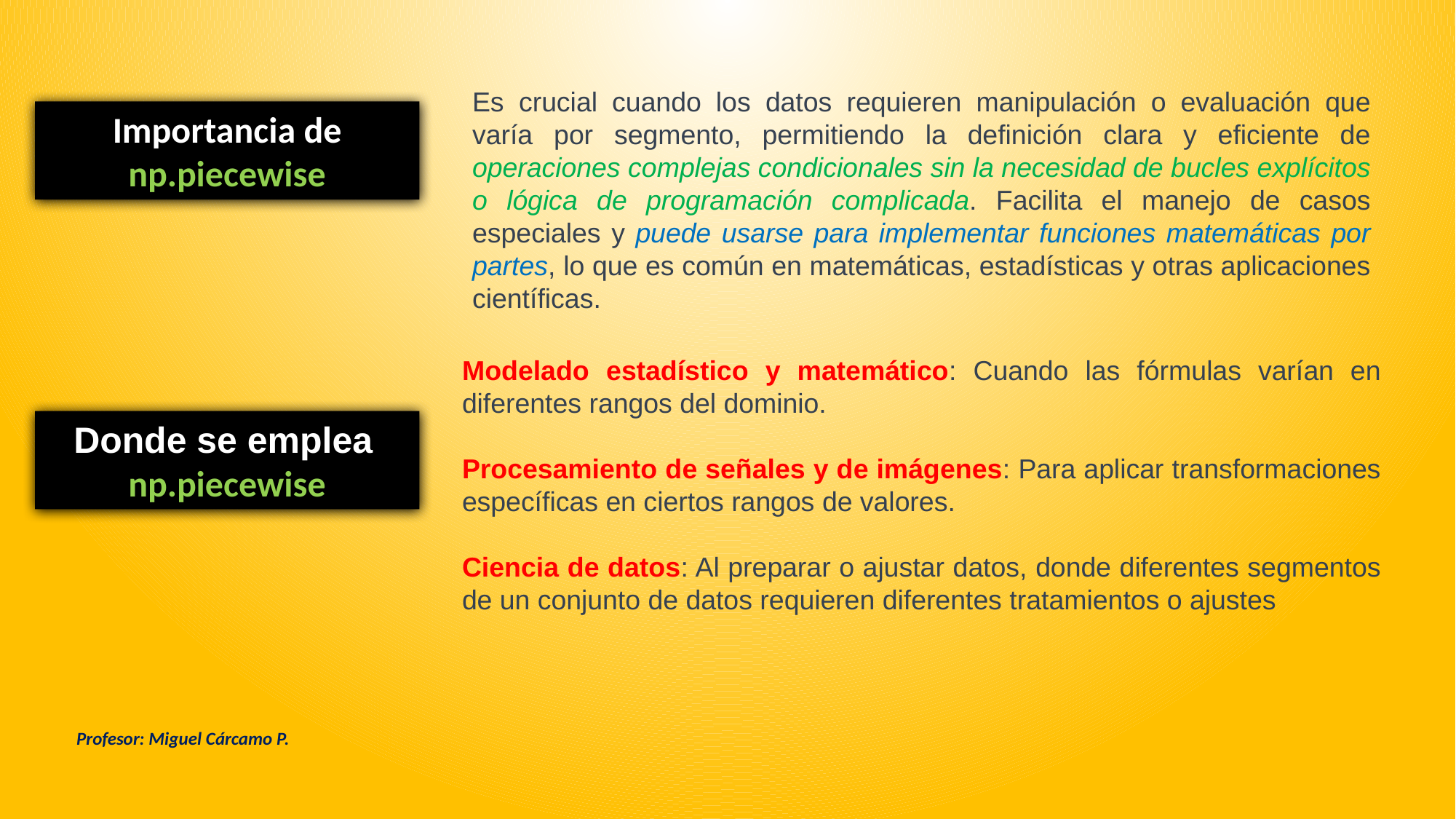

Es crucial cuando los datos requieren manipulación o evaluación que varía por segmento, permitiendo la definición clara y eficiente de operaciones complejas condicionales sin la necesidad de bucles explícitos o lógica de programación complicada. Facilita el manejo de casos especiales y puede usarse para implementar funciones matemáticas por partes, lo que es común en matemáticas, estadísticas y otras aplicaciones científicas.
Importancia de np.piecewise
Modelado estadístico y matemático: Cuando las fórmulas varían en diferentes rangos del dominio.
Procesamiento de señales y de imágenes: Para aplicar transformaciones específicas en ciertos rangos de valores.
Ciencia de datos: Al preparar o ajustar datos, donde diferentes segmentos de un conjunto de datos requieren diferentes tratamientos o ajustes
Donde se emplea  np.piecewise